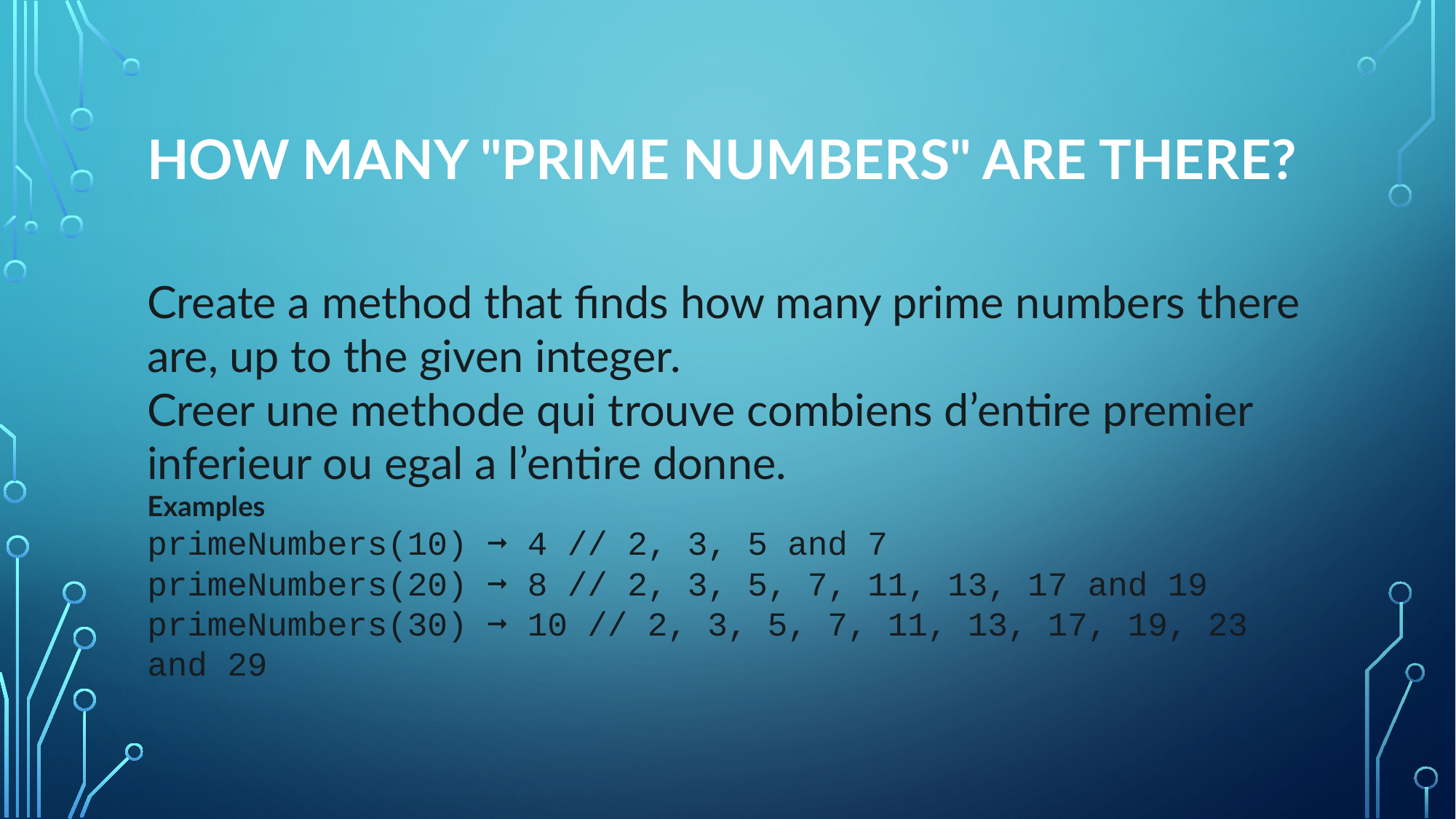

# How Many "Prime Numbers" Are There?
Create a method that finds how many prime numbers there are, up to the given integer.
Creer une methode qui trouve combiens d’entire premier inferieur ou egal a l’entire donne.
Examples
primeNumbers(10) ➞ 4 // 2, 3, 5 and 7
primeNumbers(20) ➞ 8 // 2, 3, 5, 7, 11, 13, 17 and 19
primeNumbers(30) ➞ 10 // 2, 3, 5, 7, 11, 13, 17, 19, 23 and 29